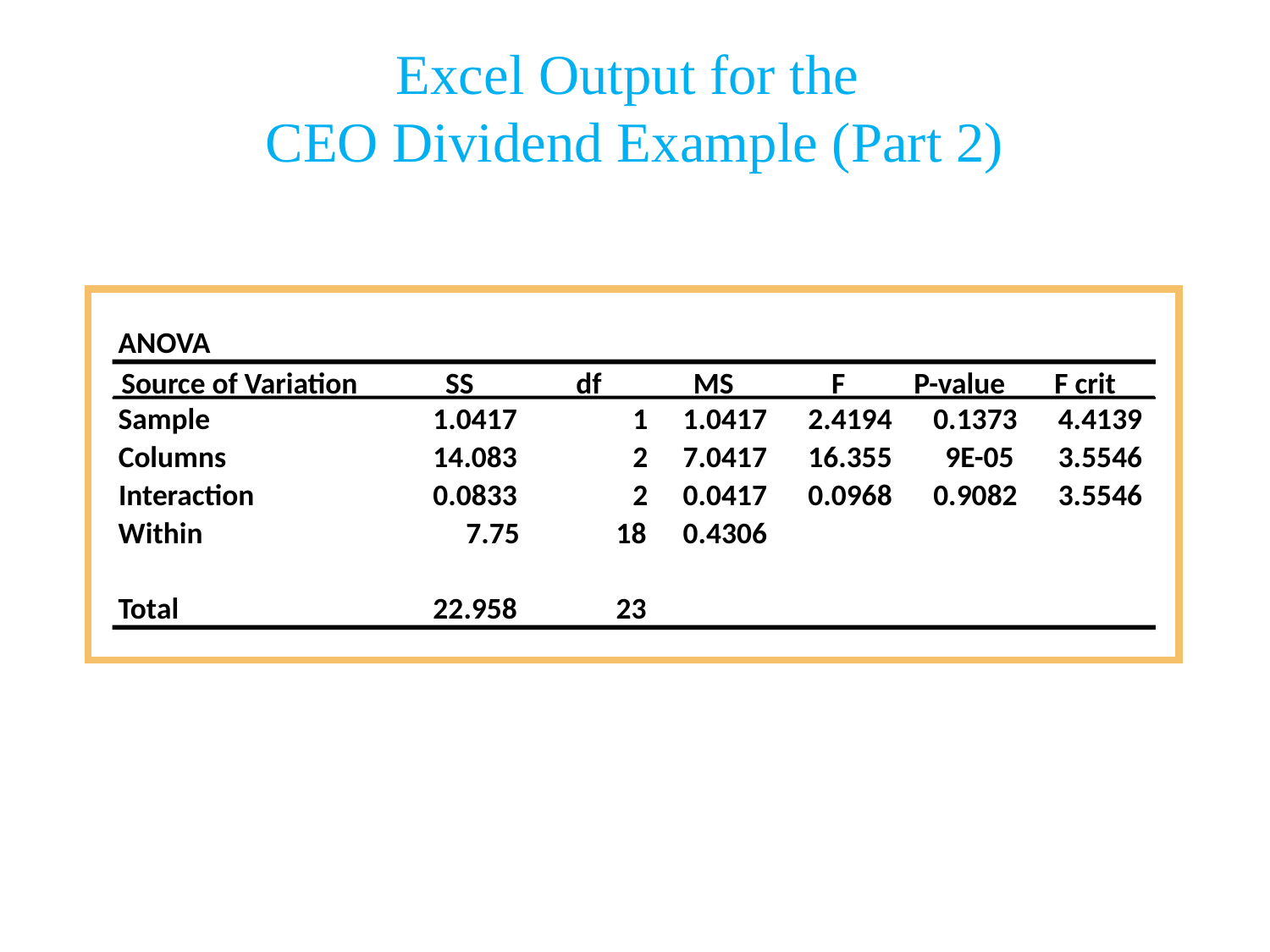

Excel Output for the
CEO Dividend Example (Part 2)

ANOVA
Source of Variation
SS
df
MS
F
P-value
F crit

Sample
1.0417
1
1.0417
2.4194
0.1373
4.4139

Columns
14.083
2
7.0417
16.355
9E-05
3.5546
Interaction
0.0833
2
0.0417
0.0968
0.9082
3.5546
Within
7.75
18
0.4306
Total
22.958
23